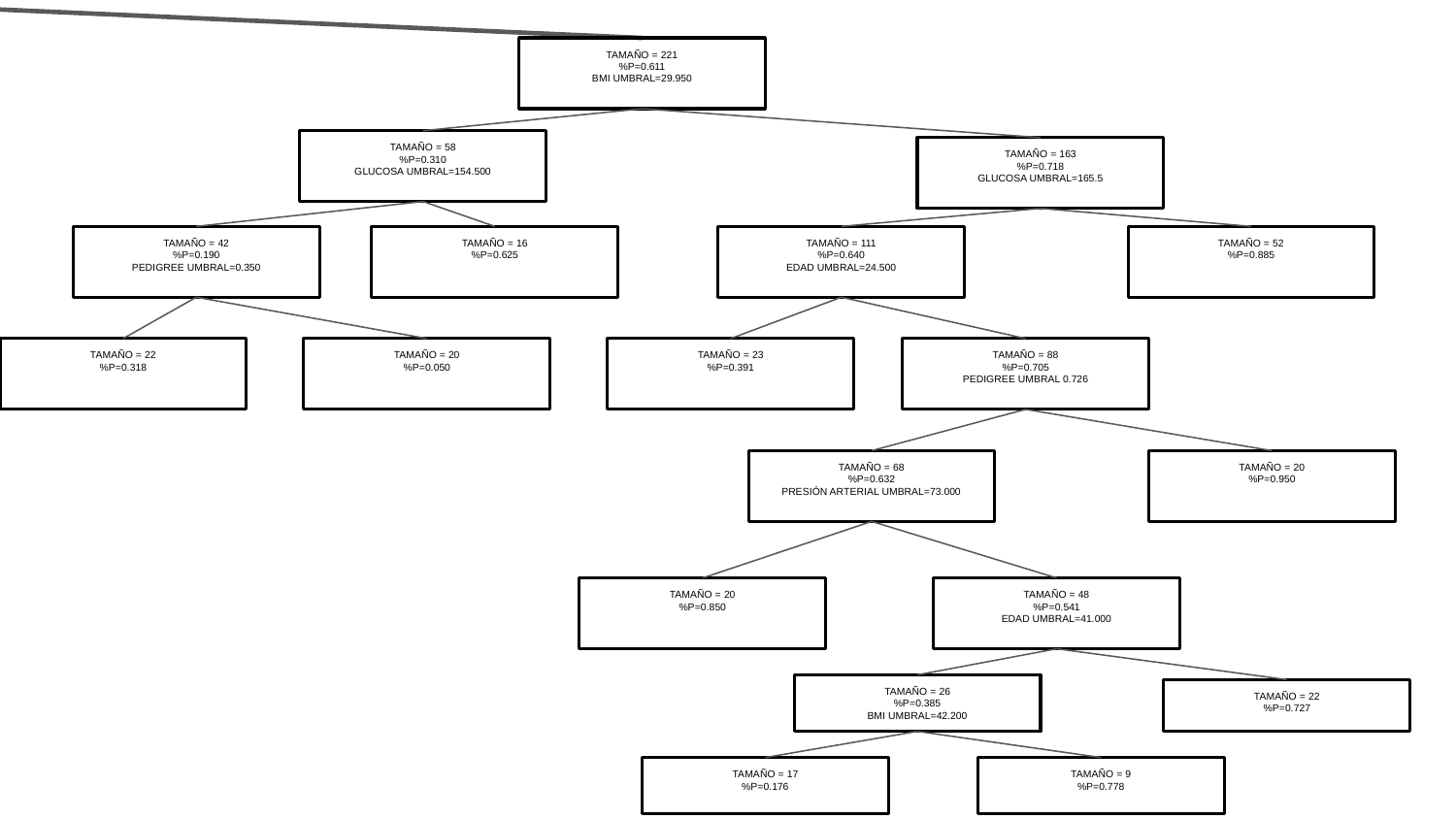

TAMAÑO = 221
%P=0.611
BMI UMBRAL=29.950

TAMAÑO = 58
%P=0.310
GLUCOSA UMBRAL=154.500

TAMAÑO = 163
%P=0.718
GLUCOSA UMBRAL=165.5

TAMAÑO = 42
%P=0.190
PEDIGREE UMBRAL=0.350

TAMAÑO = 16
%P=0.625

TAMAÑO = 111
%P=0.640
EDAD UMBRAL=24.500

TAMAÑO = 52
%P=0.885

TAMAÑO = 22
%P=0.318

TAMAÑO = 20
%P=0.050

TAMAÑO = 23
%P=0.391

TAMAÑO = 88
%P=0.705
PEDIGREE UMBRAL 0.726

TAMAÑO = 68
%P=0.632
PRESIÓN ARTERIAL UMBRAL=73.000

TAMAÑO = 20
%P=0.950

TAMAÑO = 20
%P=0.850

TAMAÑO = 48
%P=0.541
EDAD UMBRAL=41.000

TAMAÑO = 26
%P=0.385
BMI UMBRAL=42.200

TAMAÑO = 22
%P=0.727

TAMAÑO = 17
%P=0.176

TAMAÑO = 9
%P=0.778